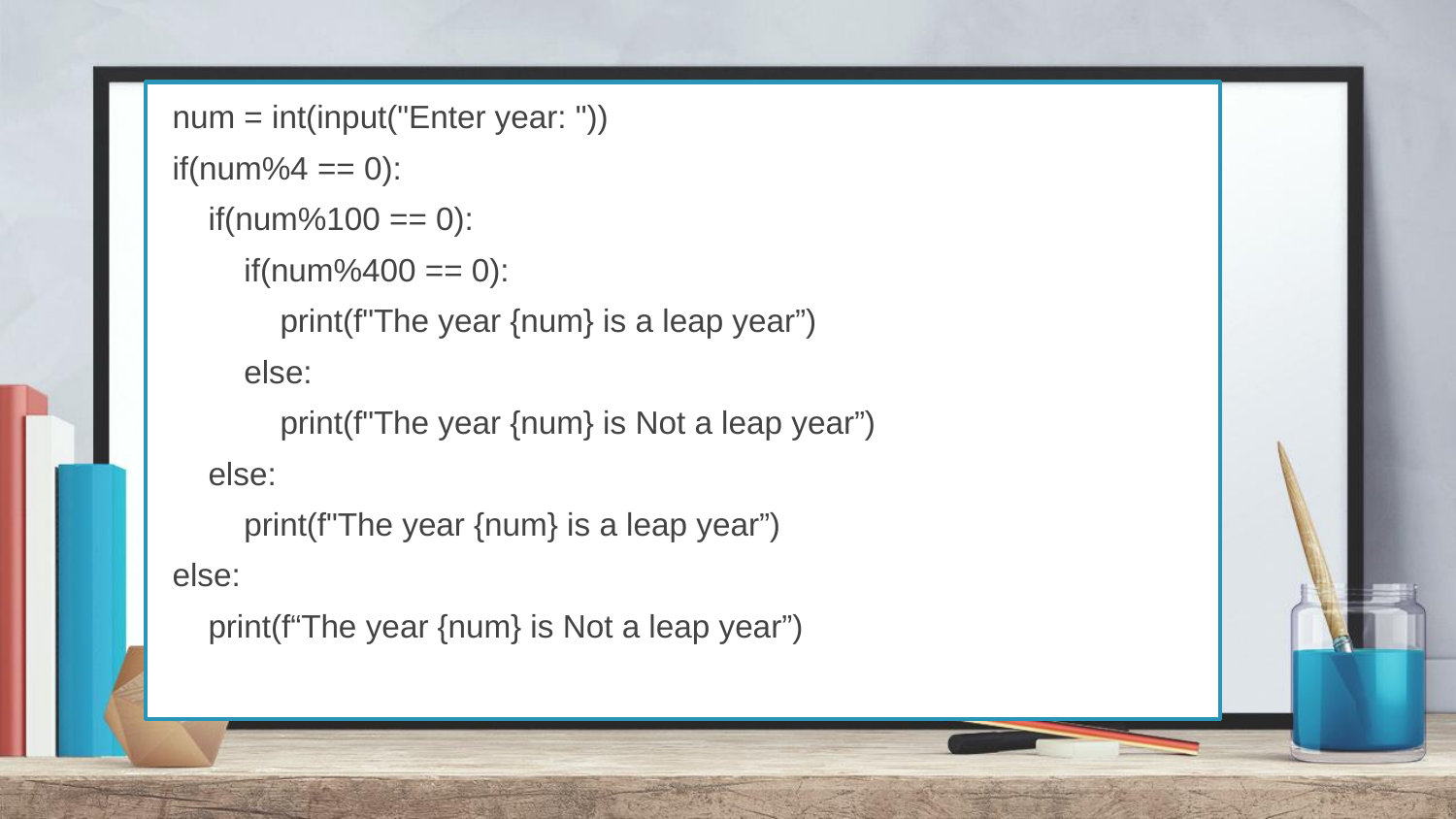

num = int(input("Enter year: "))
if(num%4 == 0):
    if(num%100 == 0):
        if(num%400 == 0):
            print(f"The year {num} is a leap year”)
        else:
            print(f"The year {num} is Not a leap year”)
    else:
        print(f"The year {num} is a leap year”)
else:
    print(f“The year {num} is Not a leap year”)